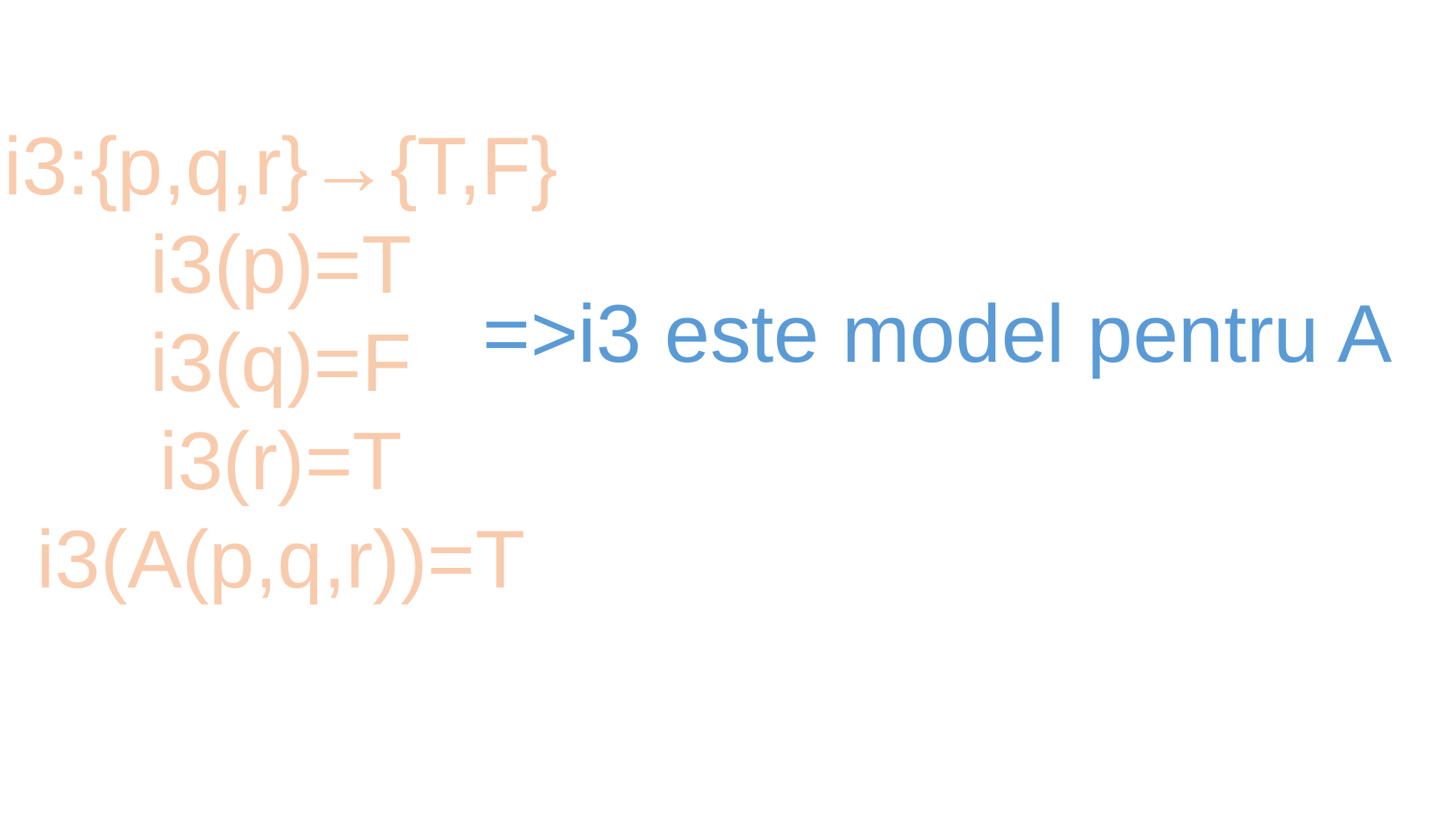

i3:{p,q,r}→{T,F}
i3(p)=T
i3(q)=F
i3(r)=T
i3(A(p,q,r))=T
=>i3 este model pentru A